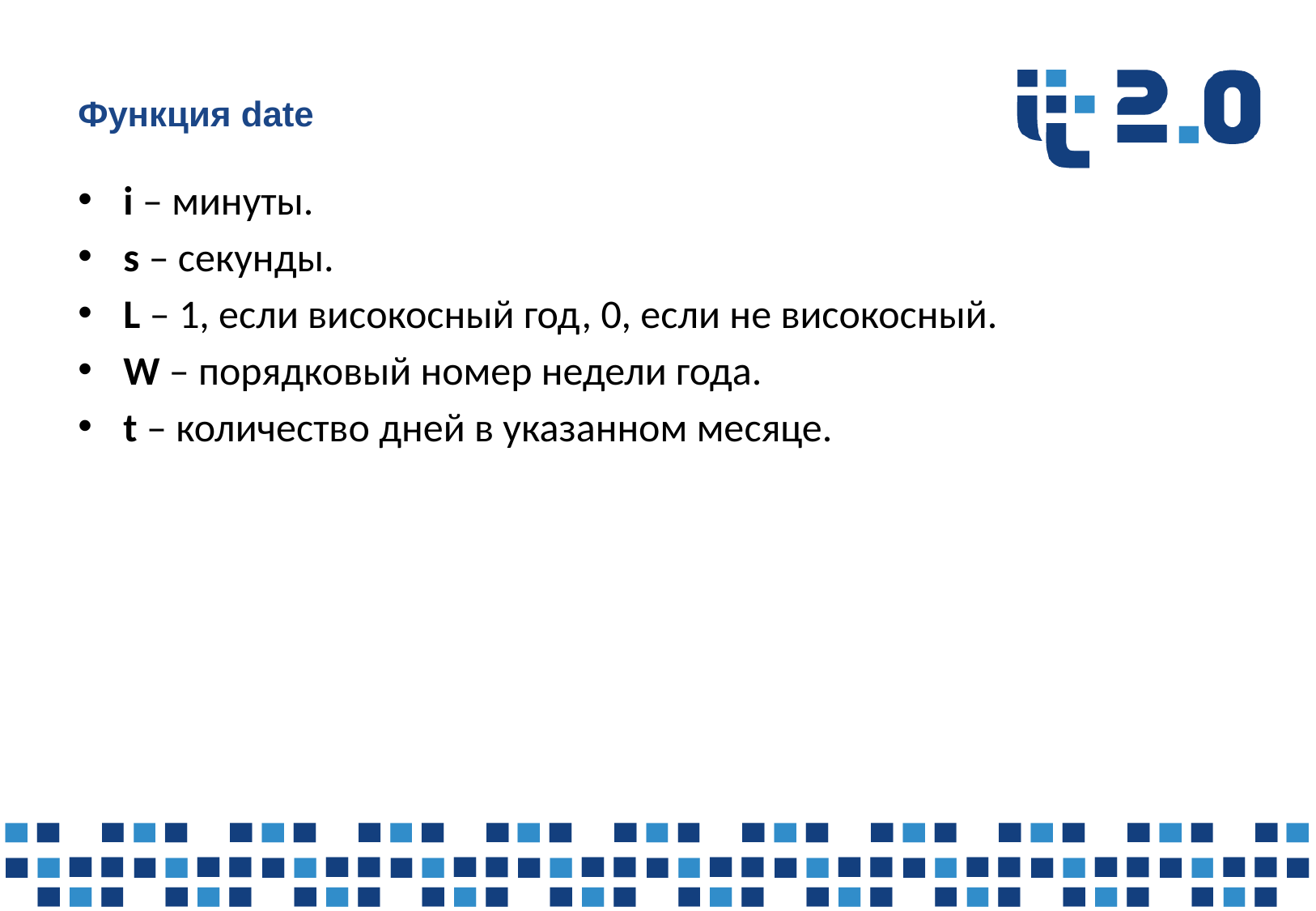

# Функция date
i – минуты.
s – секунды.
L – 1, если високосный год, 0, если не високосный.
W – порядковый номер недели года.
t – количество дней в указанном месяце.